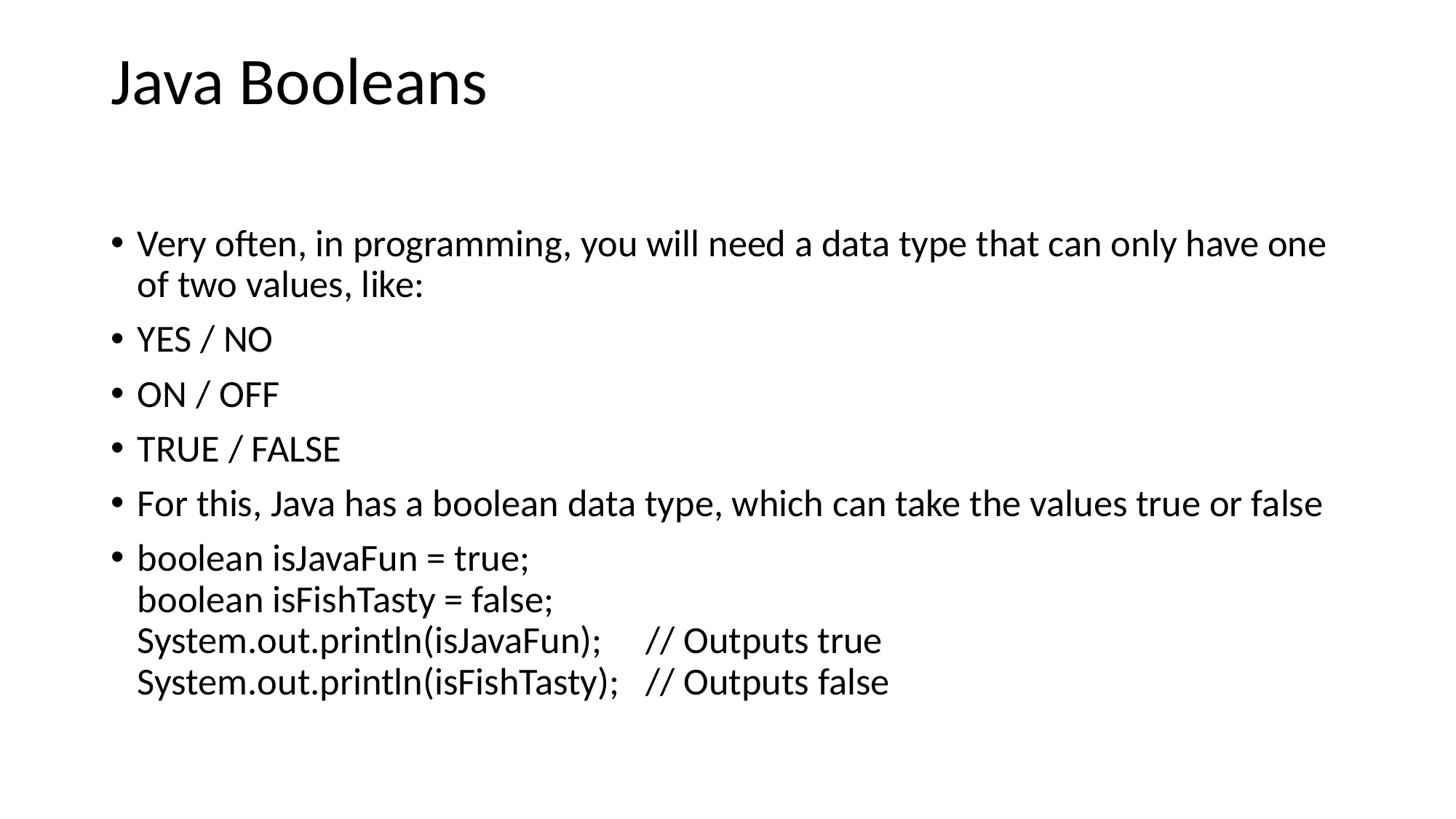

# Java Booleans
Very often, in programming, you will need a data type that can only have one of two values, like:
YES / NO
ON / OFF
TRUE / FALSE
For this, Java has a boolean data type, which can take the values true or false
boolean isJavaFun = true;
boolean isFishTasty = false;
System.out.println(isJavaFun);     // Outputs true
System.out.println(isFishTasty);   // Outputs false